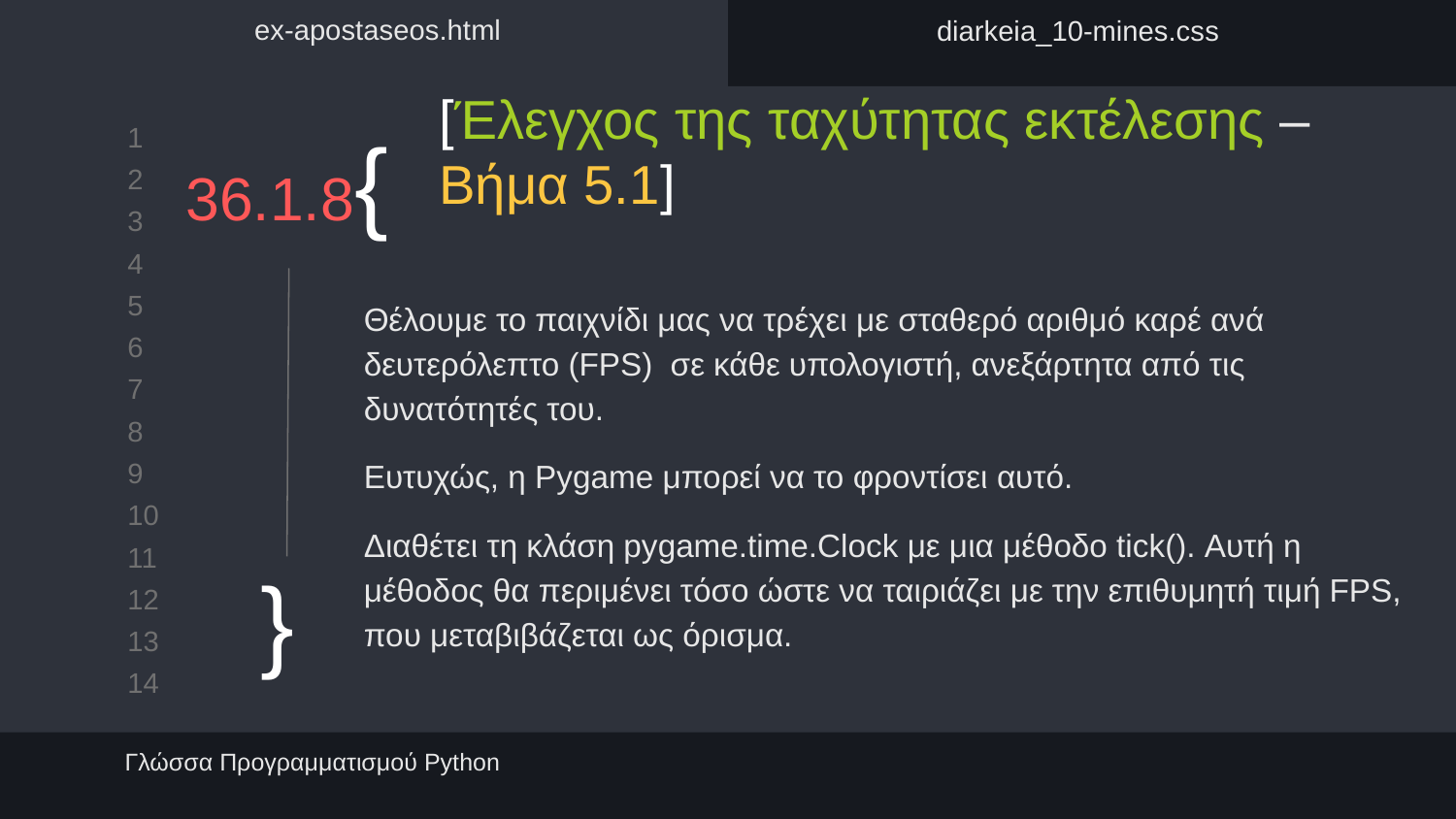

ex-apostaseos.html
diarkeia_10-mines.css
# 36.1.8{
[Έλεγχος της ταχύτητας εκτέλεσης – Βήμα 5.1]
Θέλουμε το παιχνίδι μας να τρέχει με σταθερό αριθμό καρέ ανά δευτερόλεπτο (FPS)  σε κάθε υπολογιστή, ανεξάρτητα από τις δυνατότητές του.
Ευτυχώς, η Pygame μπορεί να το φροντίσει αυτό.
Διαθέτει τη κλάση pygame.time.Clock με μια μέθοδο tick(). Αυτή η μέθοδος θα περιμένει τόσο ώστε να ταιριάζει με την επιθυμητή τιμή FPS, που μεταβιβάζεται ως όρισμα.
}
Γλώσσα Προγραμματισμού Python